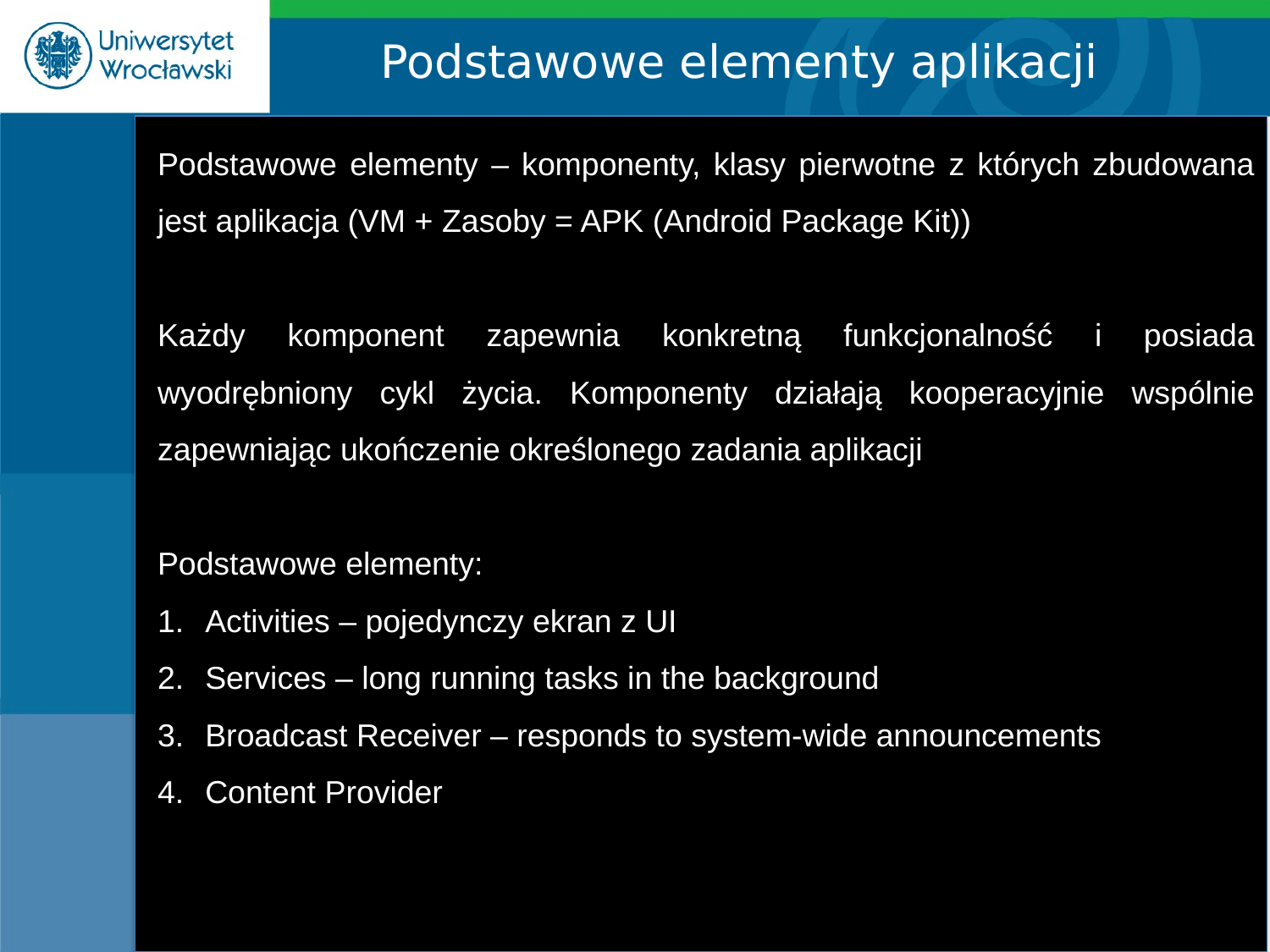

Podstawowe elementy aplikacji

Podstawowe elementy – komponenty, klasy pierwotne z których zbudowana jest aplikacja (VM + Zasoby = APK (Android Package Kit))

Każdy komponent zapewnia konkretną funkcjonalność i posiada wyodrębniony cykl życia. Komponenty działają kooperacyjnie wspólnie zapewniając ukończenie określonego zadania aplikacji

Podstawowe elementy:
Activities – pojedynczy ekran z UI
Services – long running tasks in the background
Broadcast Receiver – responds to system-wide announcements
Content Provider